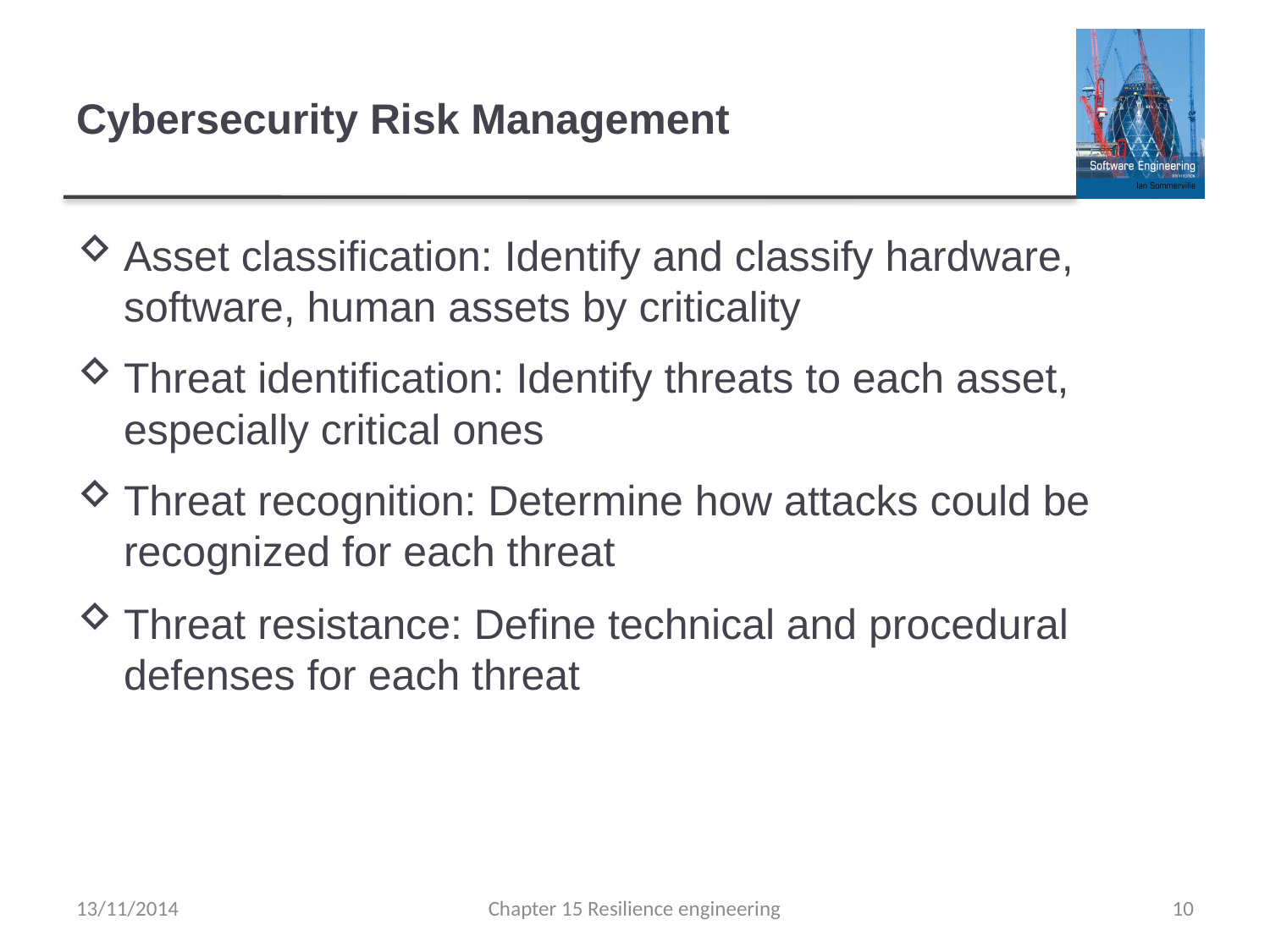

# Cybersecurity Risk Management
Asset classification: Identify and classify hardware, software, human assets by criticality
Threat identification: Identify threats to each asset, especially critical ones
Threat recognition: Determine how attacks could be recognized for each threat
Threat resistance: Define technical and procedural defenses for each threat
13/11/2014
Chapter 15 Resilience engineering
10